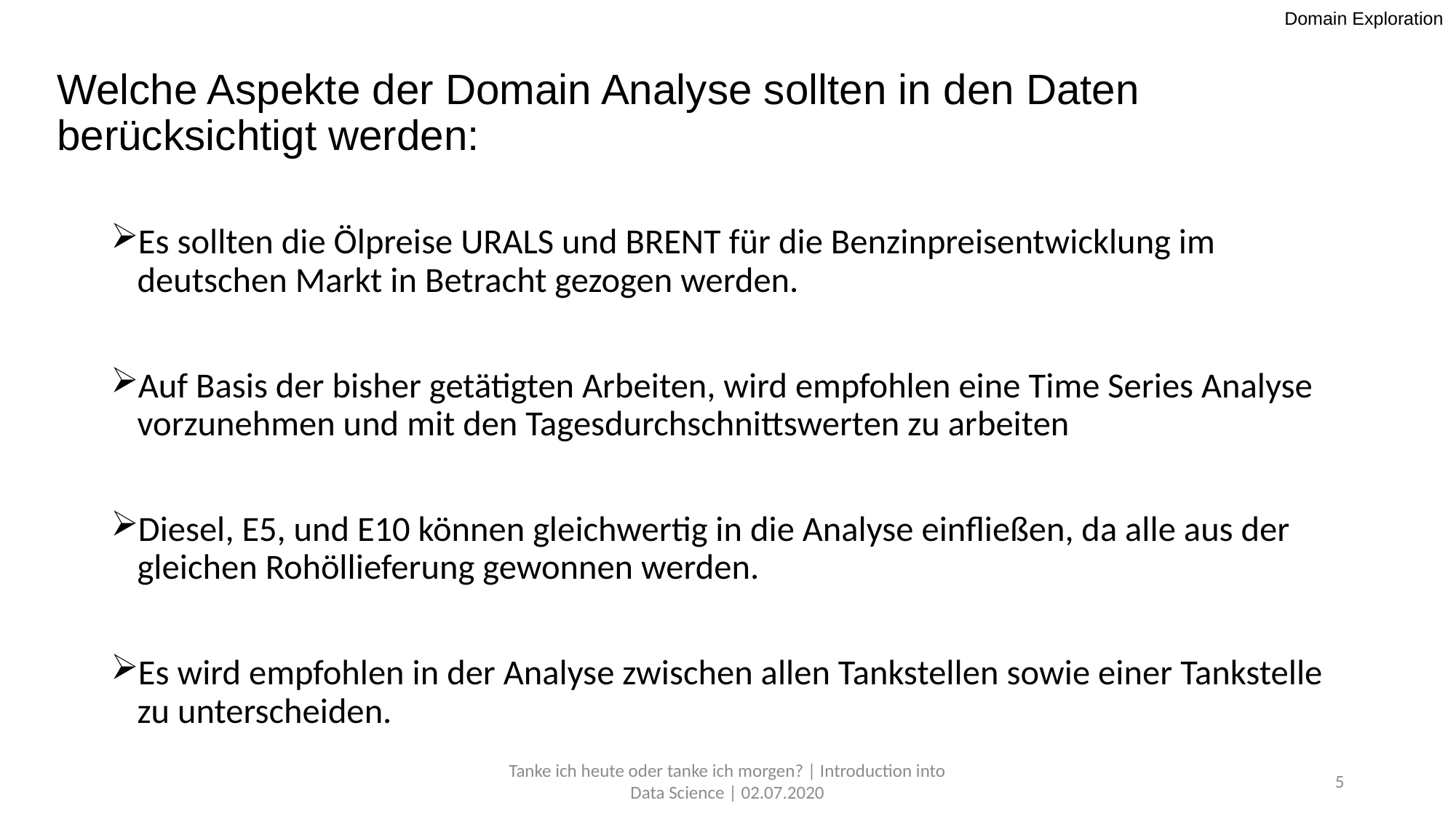

Domain Exploration
# Welche Aspekte der Domain Analyse sollten in den Daten berücksichtigt werden:
Es sollten die Ölpreise URALS und BRENT für die Benzinpreisentwicklung im deutschen Markt in Betracht gezogen werden.

Auf Basis der bisher getätigten Arbeiten, wird empfohlen eine Time Series Analyse vorzunehmen und mit den Tagesdurchschnittswerten zu arbeiten

Diesel, E5, und E10 können gleichwertig in die Analyse einfließen, da alle aus der gleichen Rohöllieferung gewonnen werden.

Es wird empfohlen in der Analyse zwischen allen Tankstellen sowie einer Tankstelle zu unterscheiden.
Tanke ich heute oder tanke ich morgen? | Introduction into Data Science | 02.07.2020
5